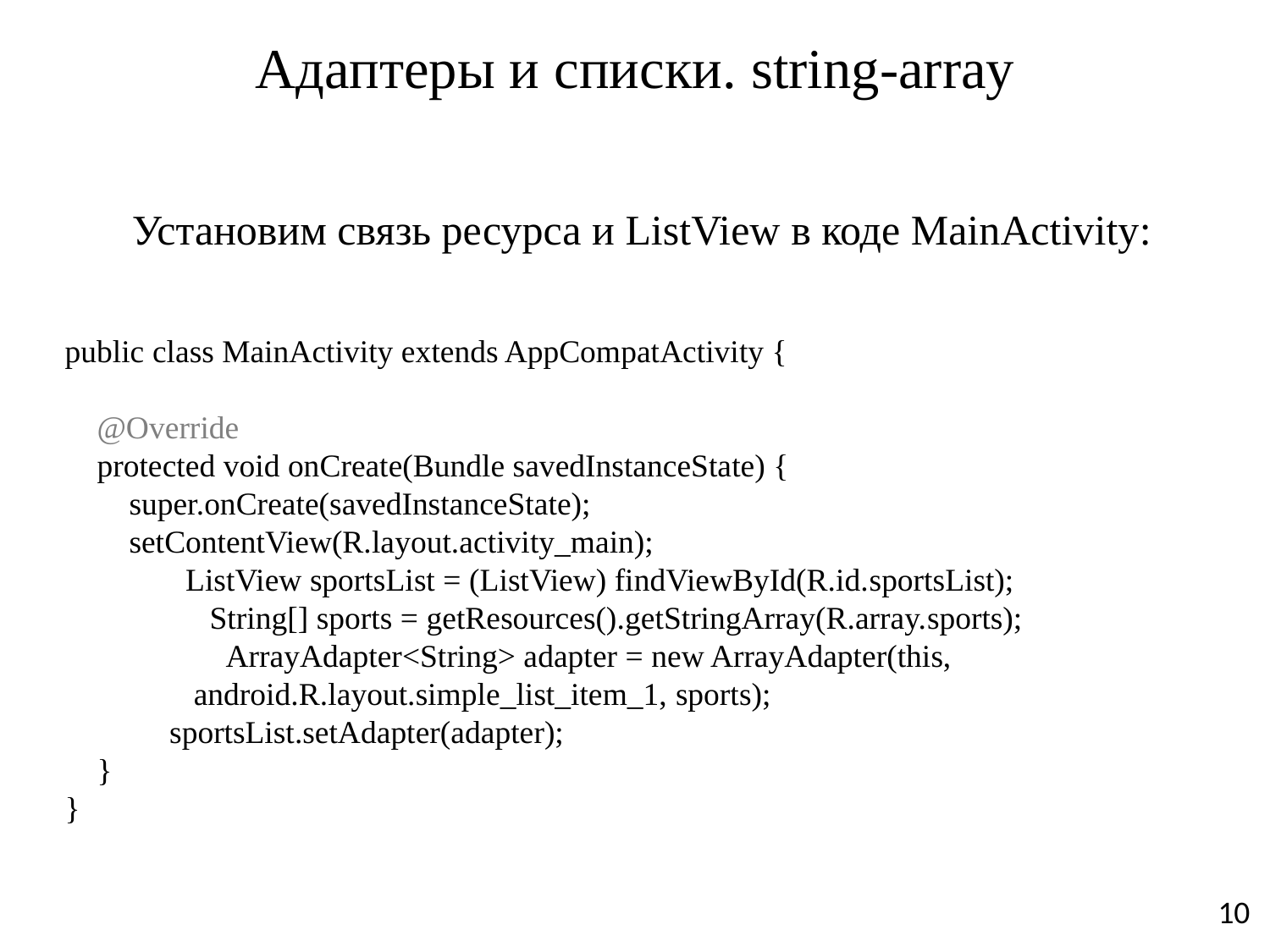

# Адаптеры и списки. string-array
Установим связь ресурса и ListView в коде MainActivity:
public class MainActivity extends AppCompatActivity {

    @Override
    protected void onCreate(Bundle savedInstanceState) {
        super.onCreate(savedInstanceState);
        setContentView(R.layout.activity_main);
               ListView sportsList = (ListView) findViewById(R.id.sportsList);
                  String[] sports = getResources().getStringArray(R.array.sports);
                    ArrayAdapter<String> adapter = new ArrayAdapter(this,
                android.R.layout.simple_list_item_1, sports);
             sportsList.setAdapter(adapter);
    }
}
10